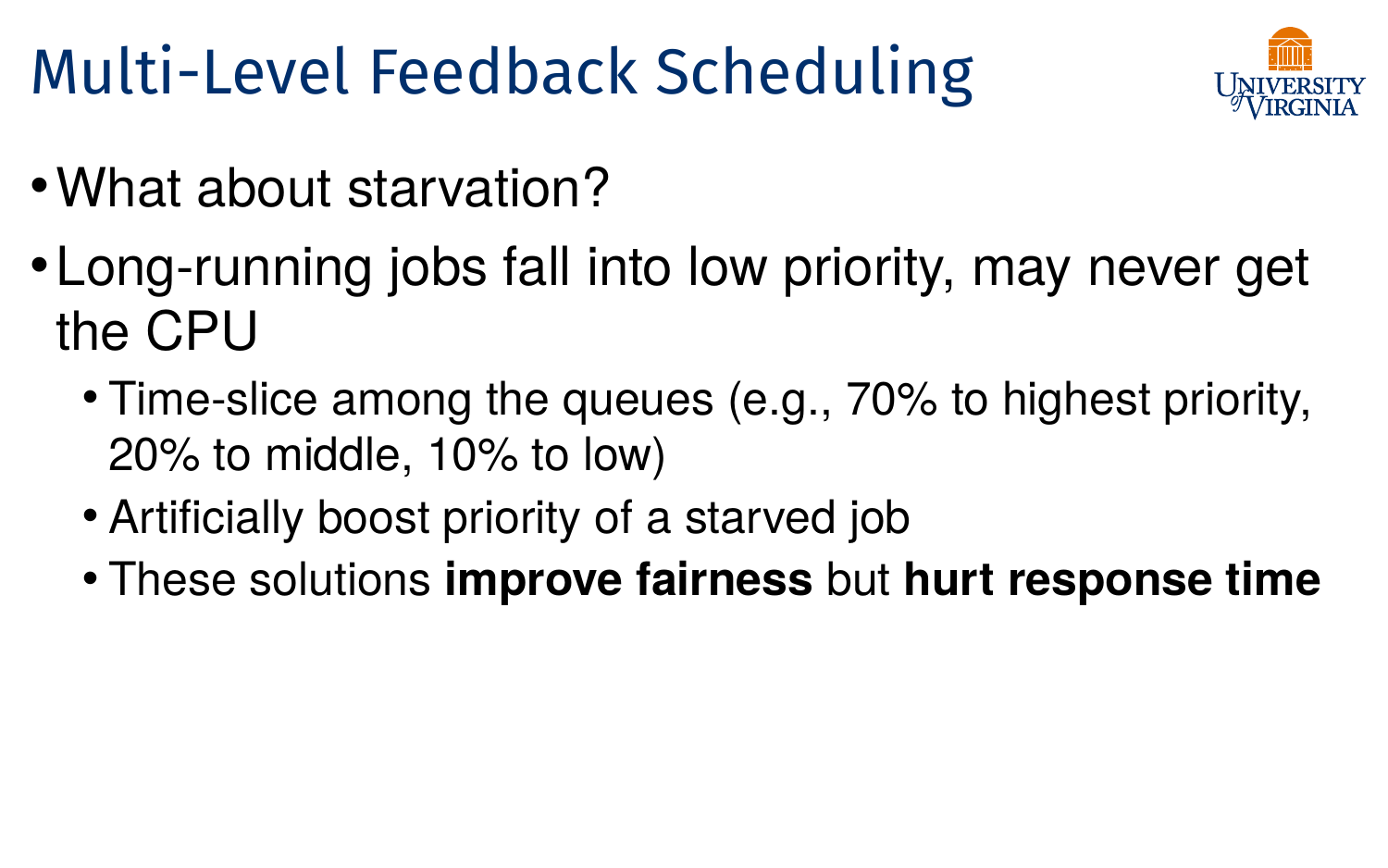

# Multi-Level Feedback Scheduling
What about starvation?
Long-running jobs fall into low priority, may never get the CPU
Time-slice among the queues (e.g., 70% to highest priority, 20% to middle, 10% to low)
Artificially boost priority of a starved job
These solutions improve fairness but hurt response time